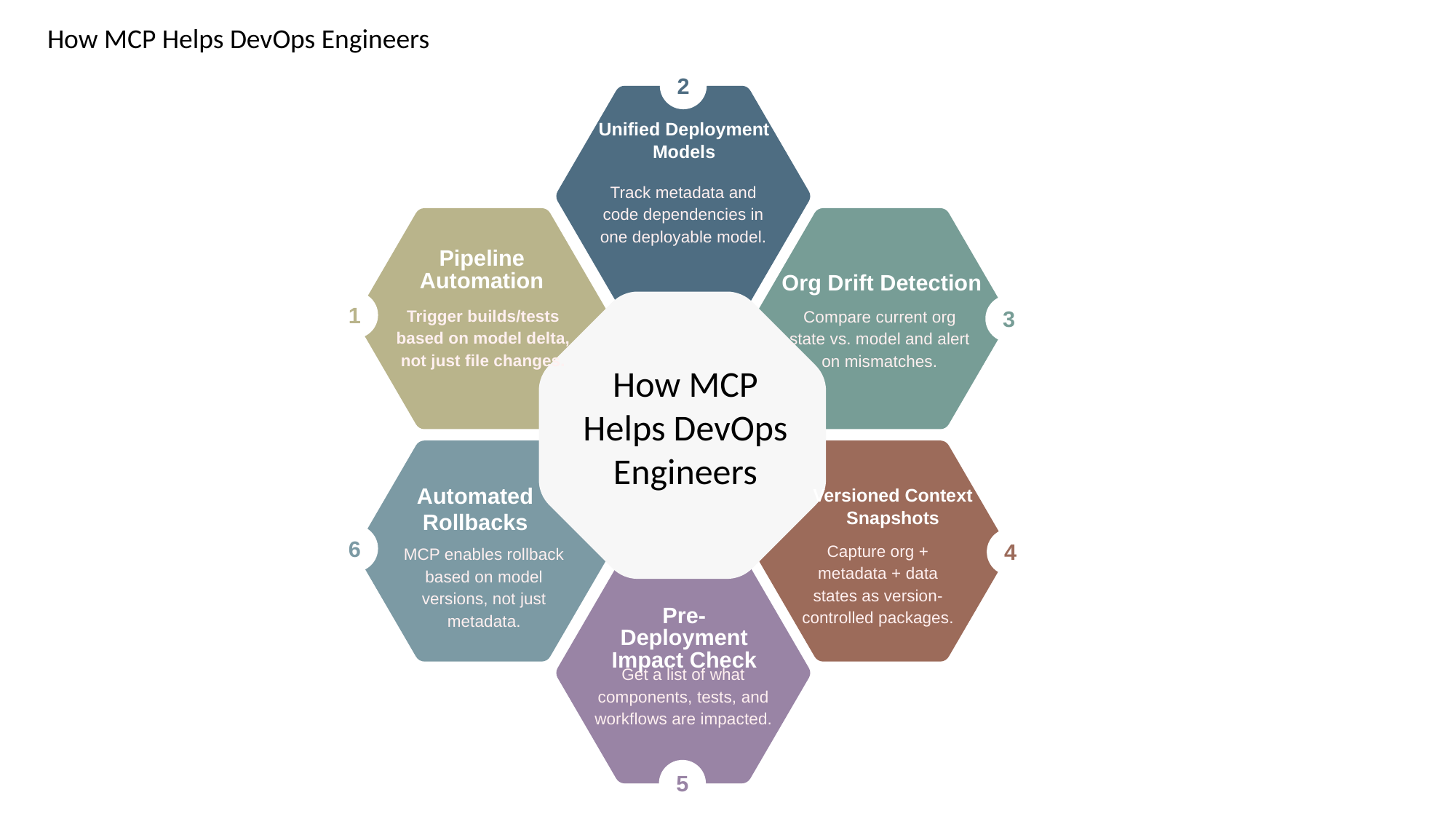

How MCP Helps DevOps Engineers

2

Unified Deployment Models
Track metadata and code dependencies in one deployable model.

Pipeline Automation
Org Drift Detection

Trigger builds/tests based on model delta, not just file changes.
Compare current org state vs. model and alert on mismatches.
1
3
How MCP Helps DevOps Engineers

Automated Rollbacks
Versioned Context Snapshots

Capture org + metadata + data states as version-controlled packages.
6
MCP enables rollback based on model versions, not just metadata.
4

Pre-Deployment Impact Check
Get a list of what components, tests, and workflows are impacted.

5